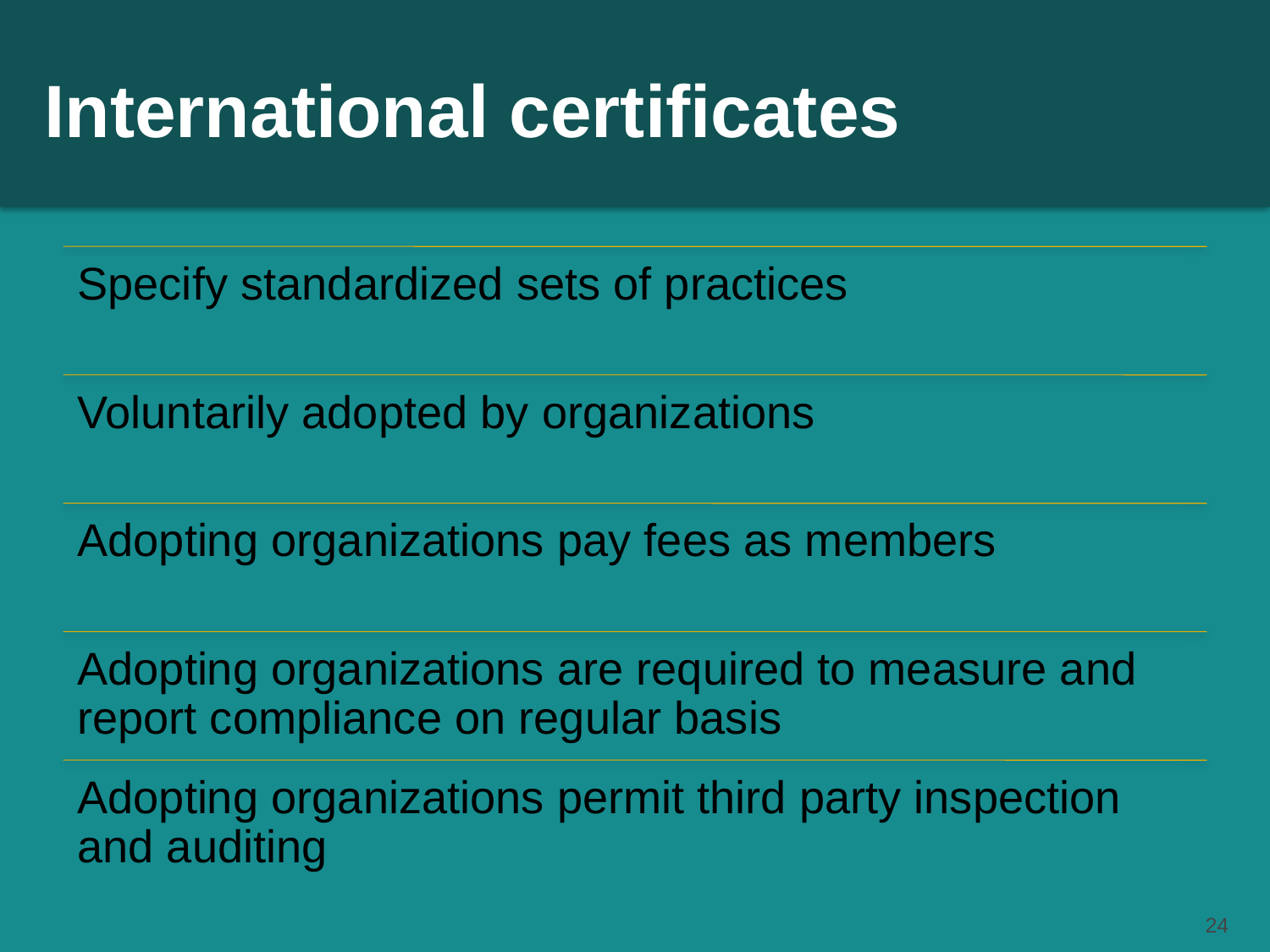

# International certificates
Specify standardized sets of practices
Voluntarily adopted by organizations
Adopting organizations pay fees as members
Adopting organizations are required to measure and report compliance on regular basis
Adopting organizations permit third party inspection and auditing
24